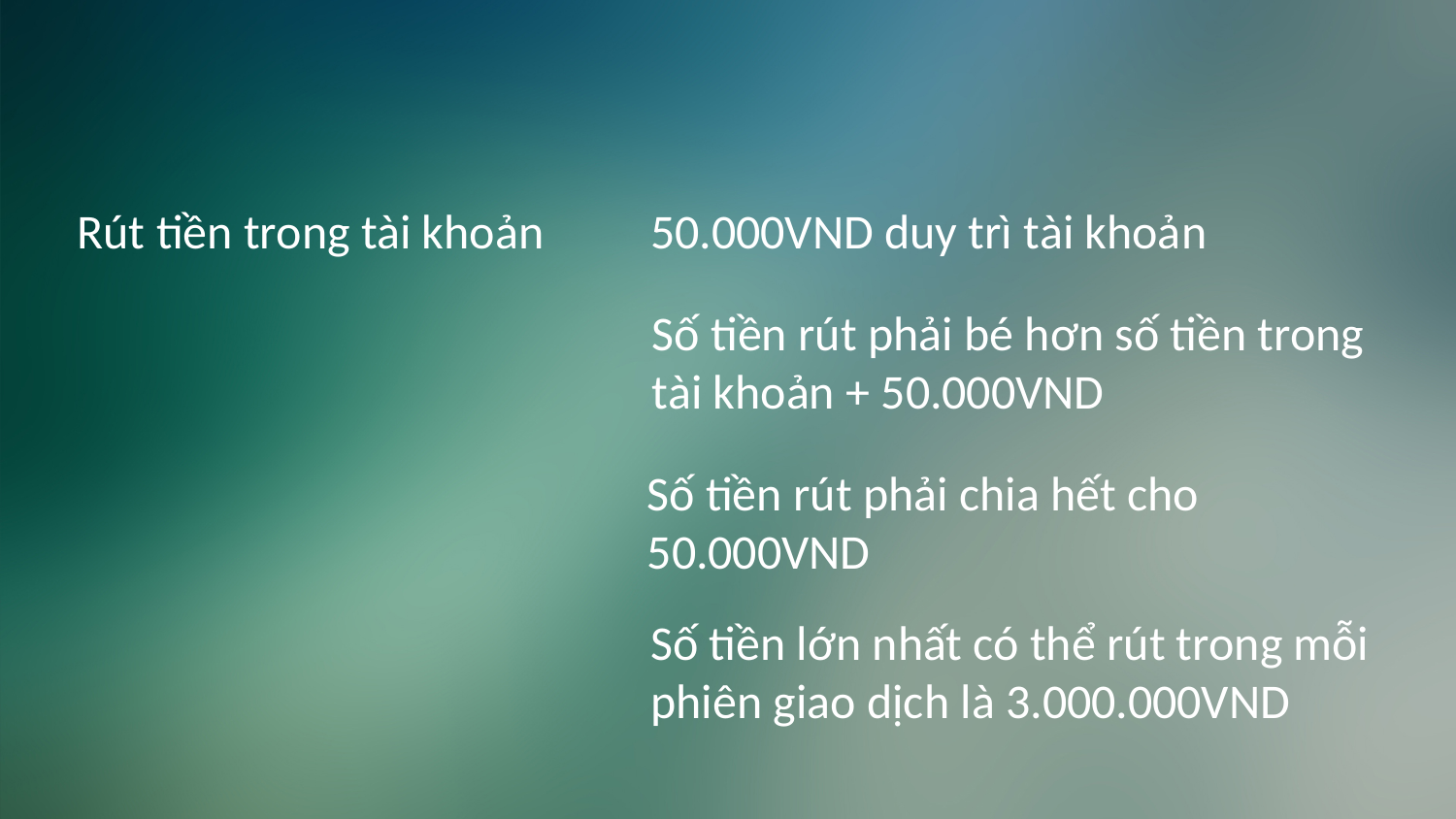

Rút tiền trong tài khoản
50.000VND duy trì tài khoản
Số tiền rút phải bé hơn số tiền trong tài khoản + 50.000VND
Số tiền rút phải chia hết cho 50.000VND
Số tiền lớn nhất có thể rút trong mỗi phiên giao dịch là 3.000.000VND